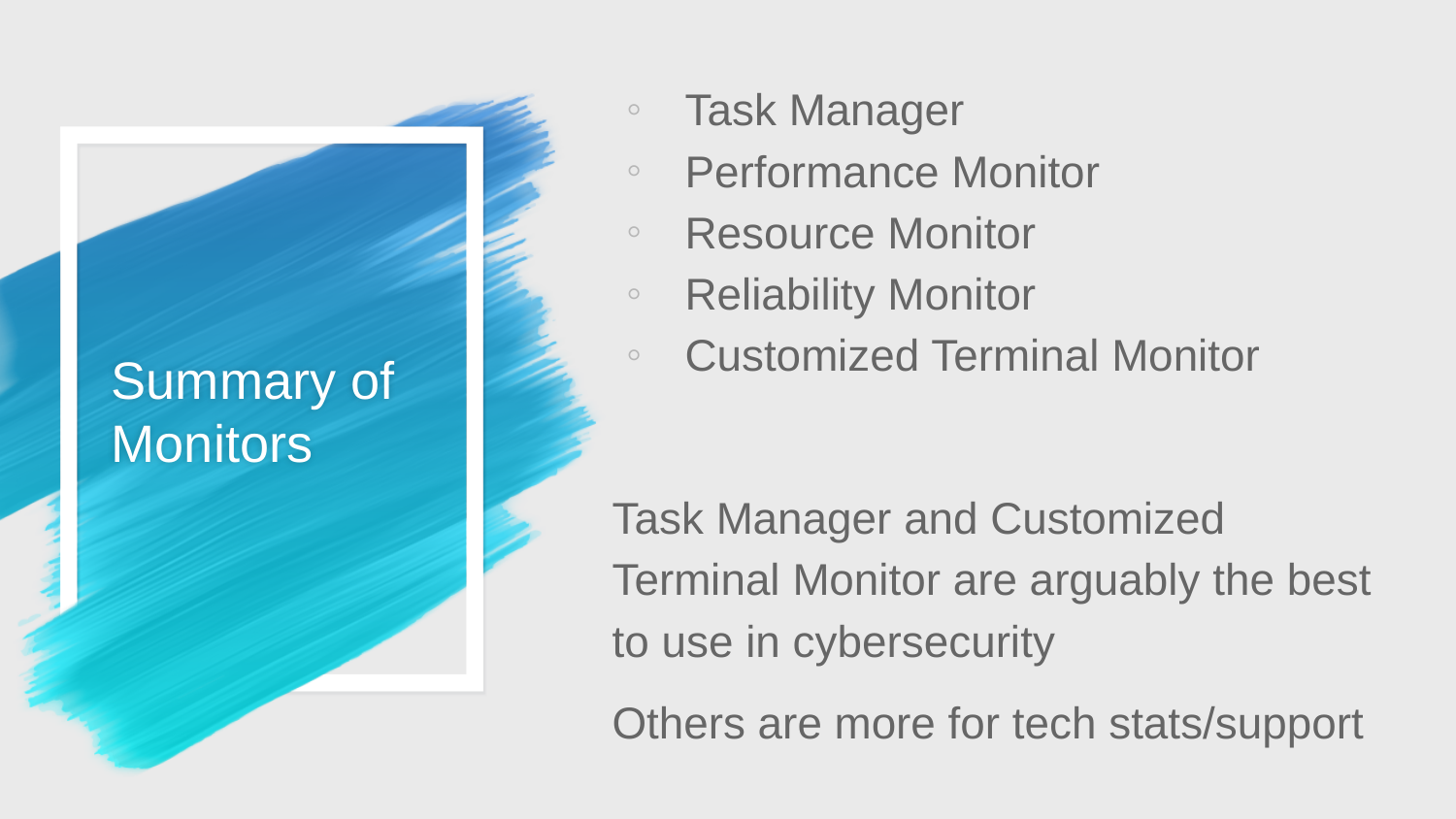

Task Manager
Performance Monitor
Resource Monitor
Reliability Monitor
Customized Terminal Monitor

Task Manager and Customized Terminal Monitor are arguably the best to use in cybersecurity
Others are more for tech stats/support
# Summary of Monitors